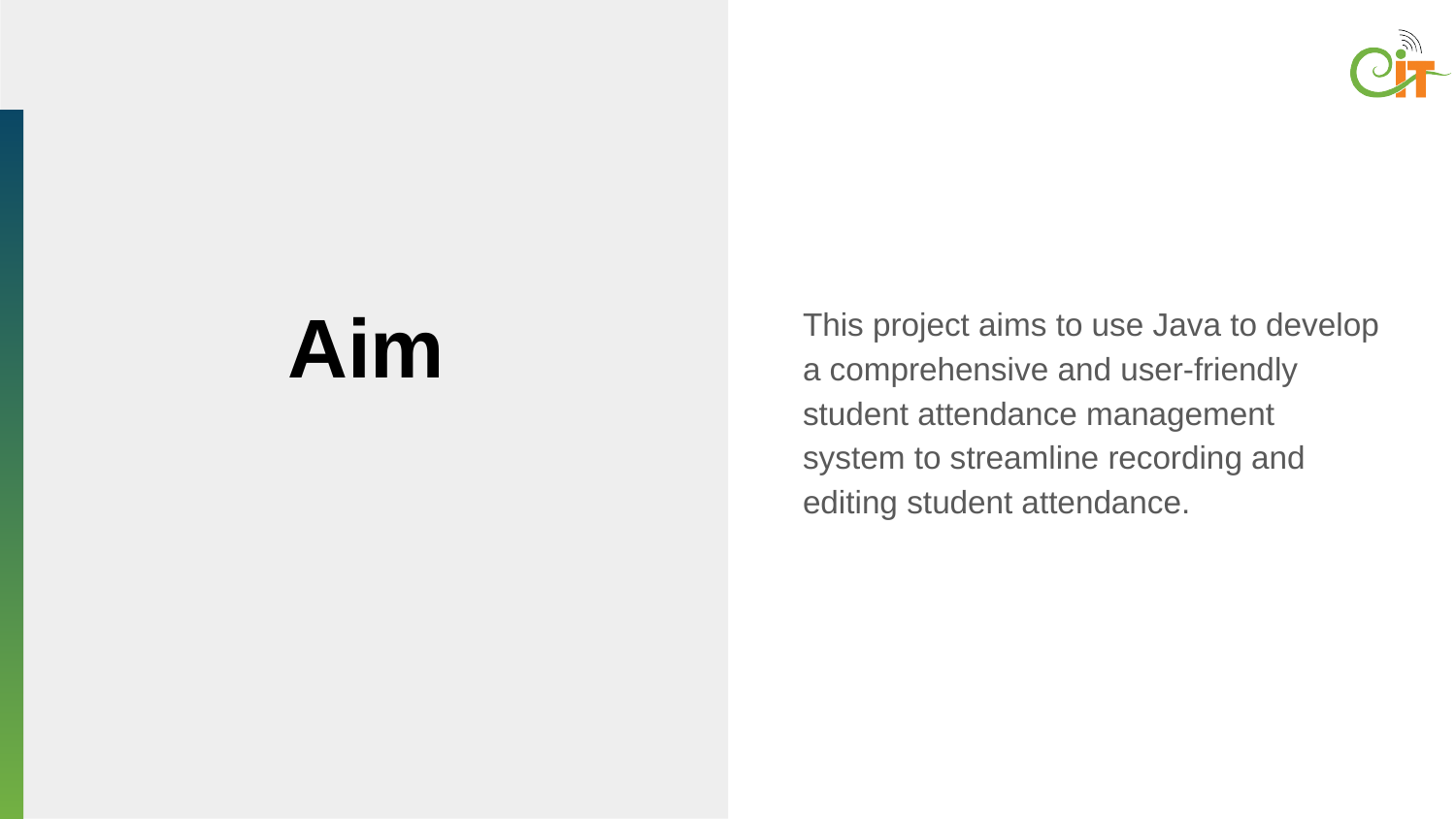

This project aims to use Java to develop a comprehensive and user-friendly student attendance management system to streamline recording and editing student attendance.
# Aim